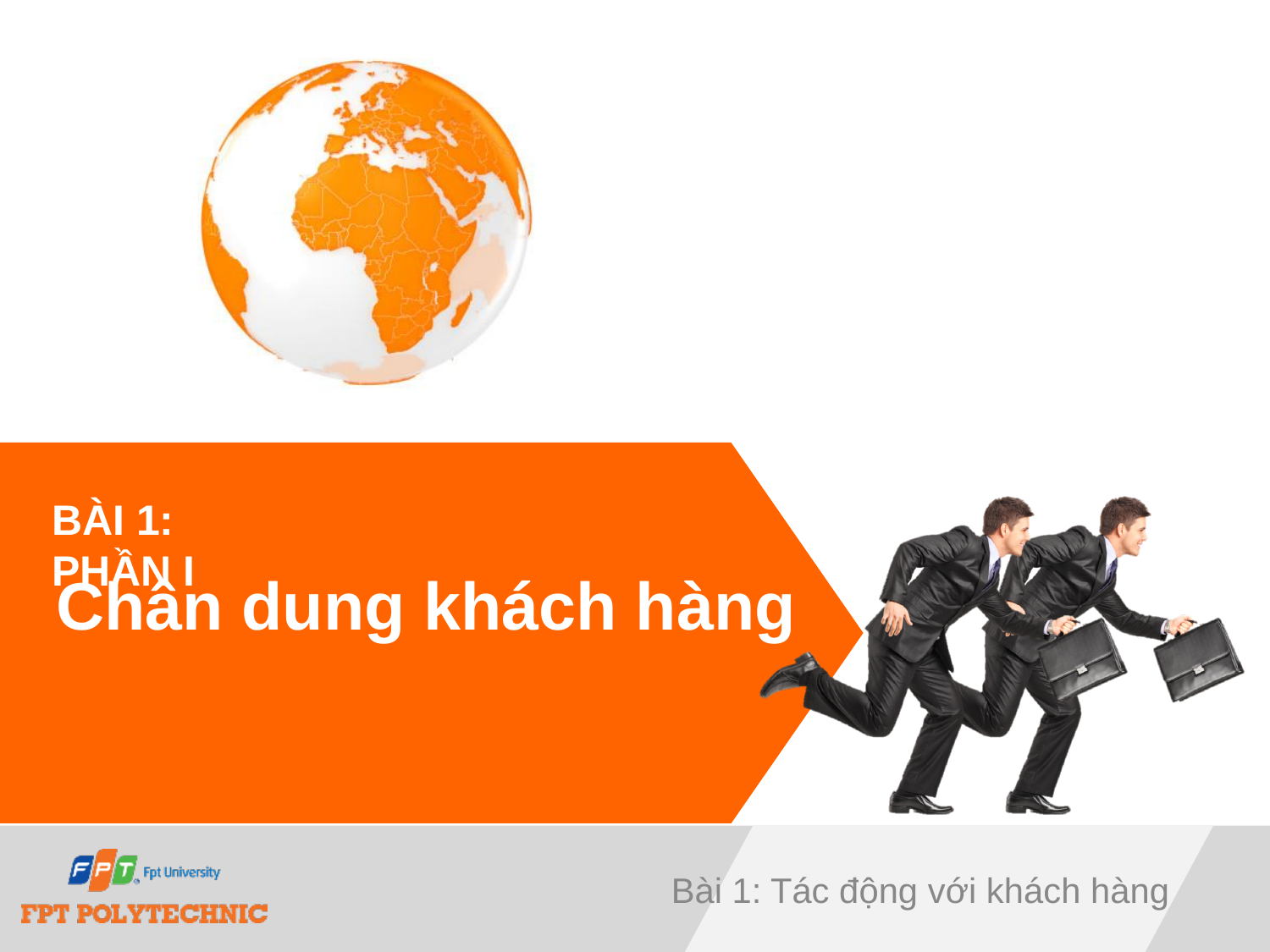

Bài 1: Phần I
# Chân dung khách hàng
Bài 1: Tác động với khách hàng